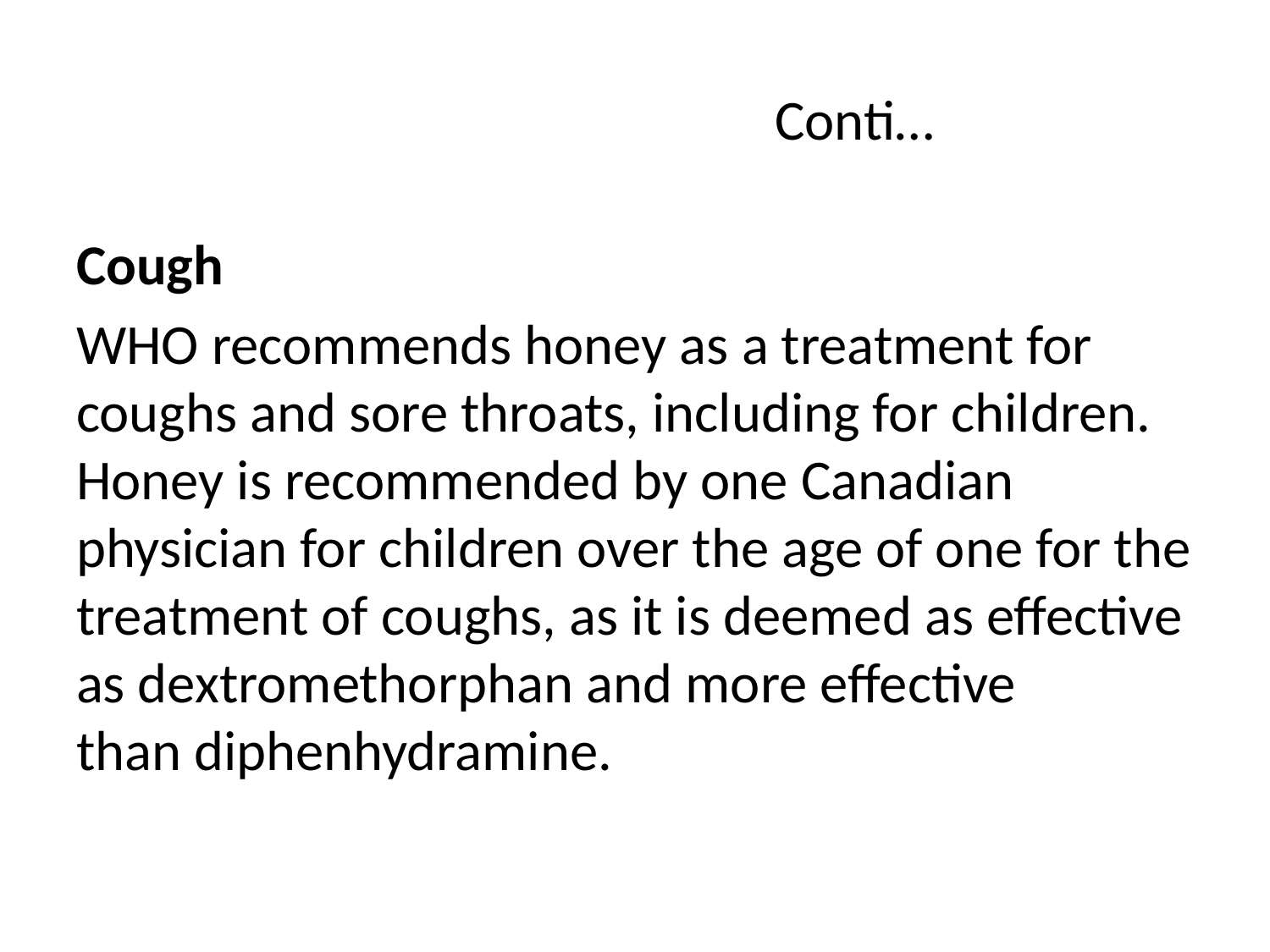

# Conti…
Cough
WHO recommends honey as a treatment for coughs and sore throats, including for children. Honey is recommended by one Canadian physician for children over the age of one for the treatment of coughs, as it is deemed as effective as dextromethorphan and more effective than diphenhydramine.